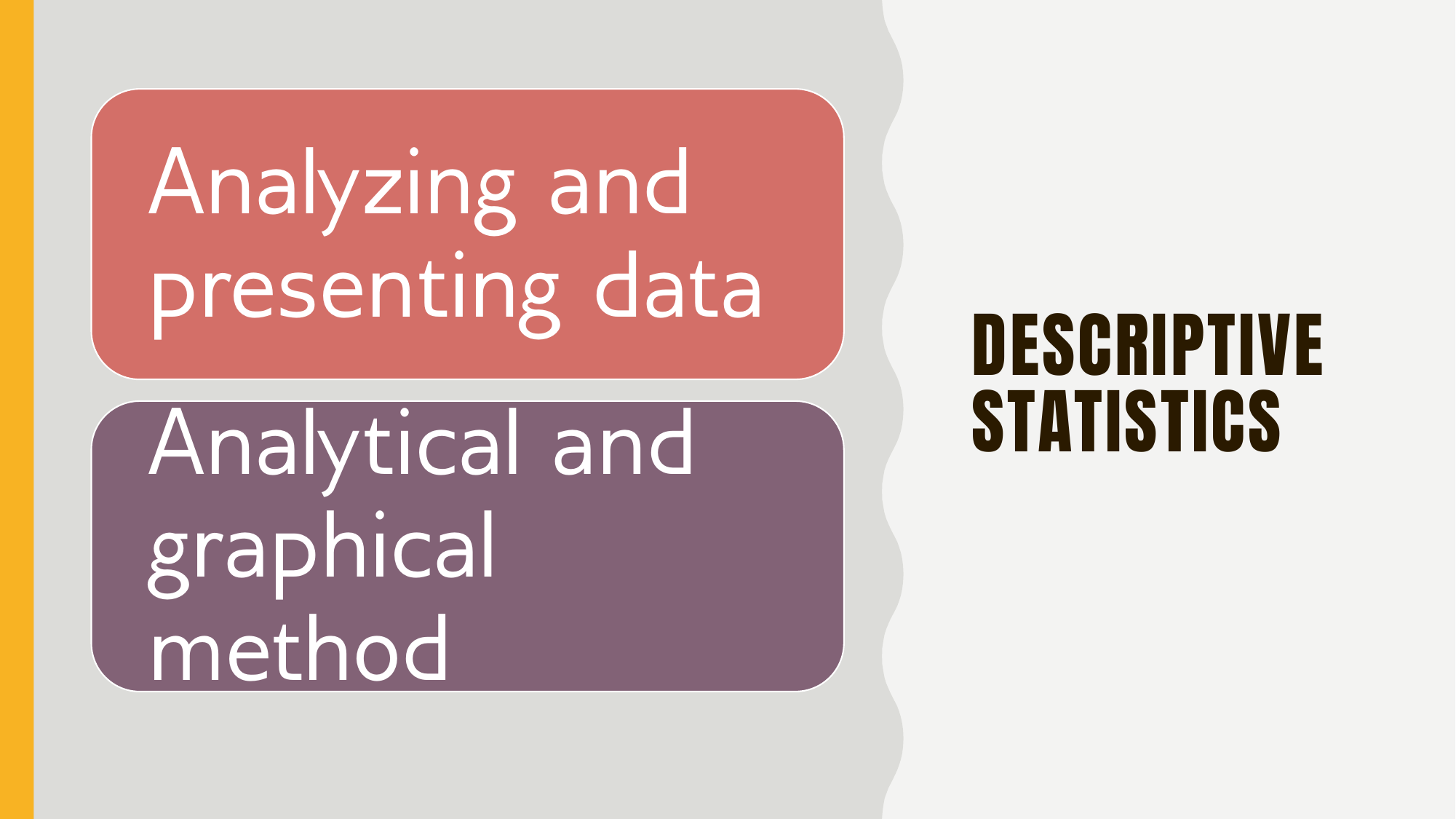

Analyzing and presenting data
Analytical and graphical method
# Descriptive Statistics